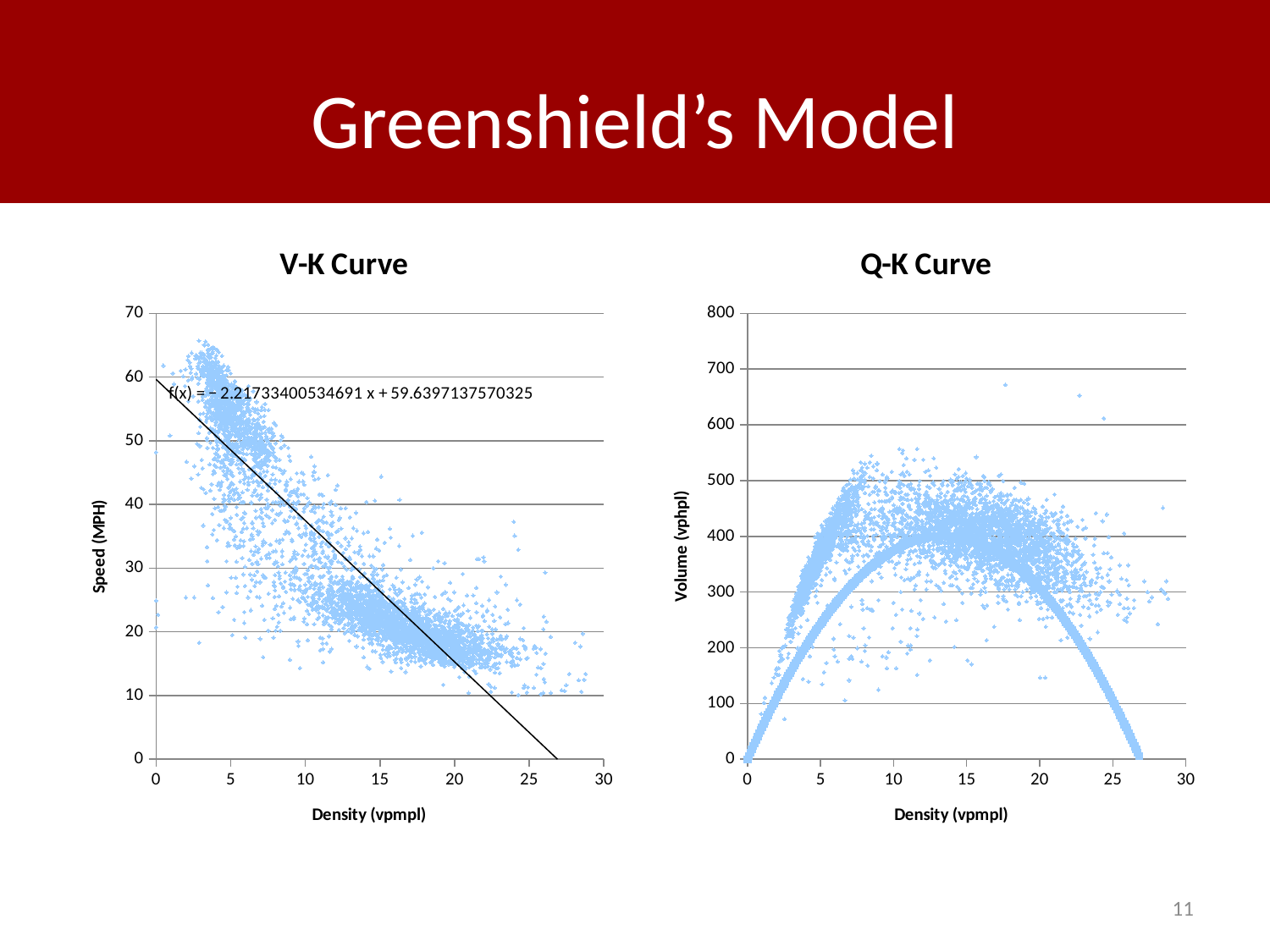

# Greenshield’s Model

### Chart: V-K Curve

| Category |  |
|---|---|

### Chart: Q-K Curve

| Category |  |  |
|---|---|---|
11